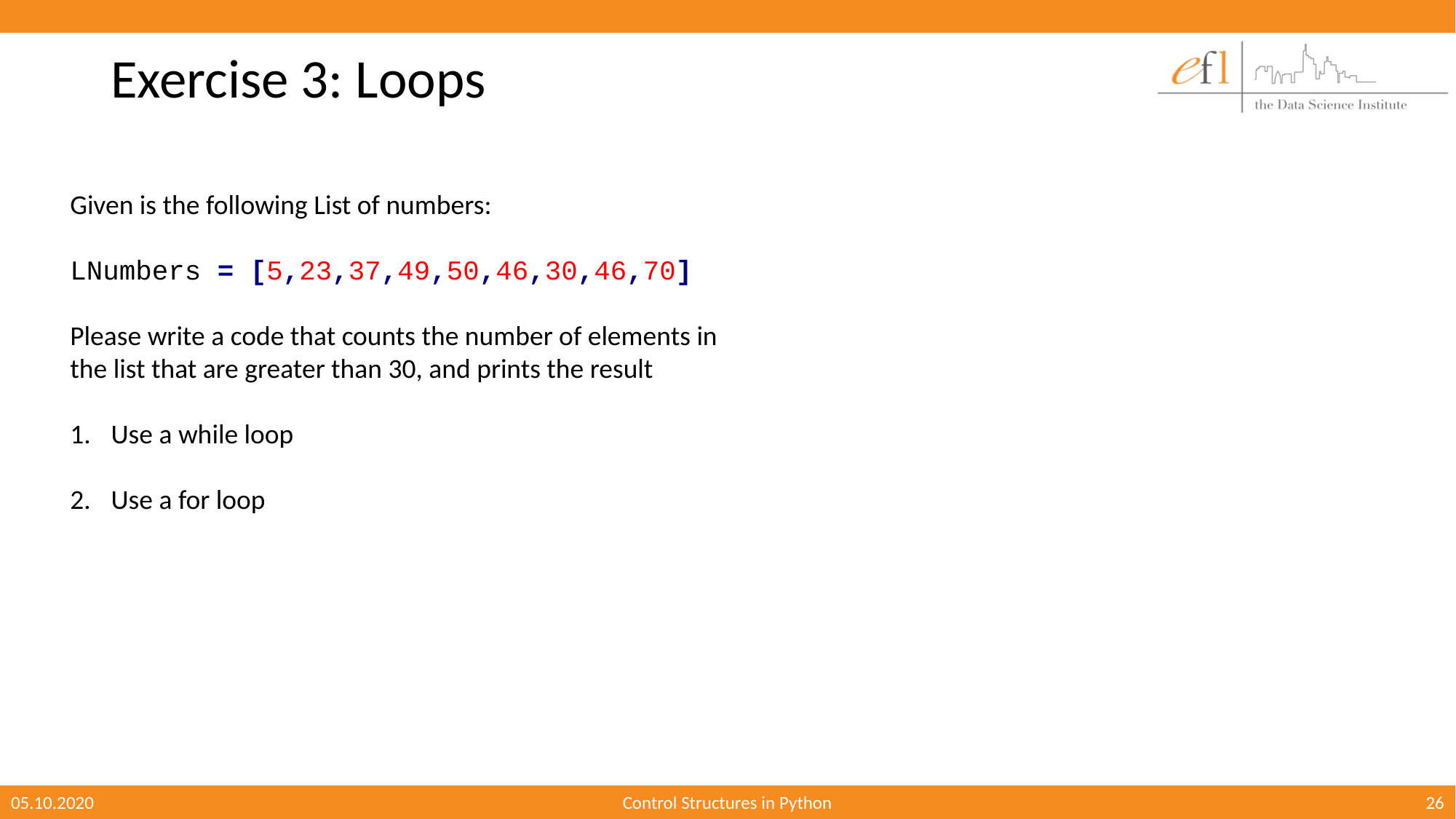

# Exercise 3: Loops
Given is the following List of numbers:

LNumbers = [5,23,37,49,50,46,30,46,70]

Please write a code that counts the number of elements in the list that are greater than 30, and prints the result

Use a while loop

Use a for loop

05.10.2020
Control Structures in Python
26